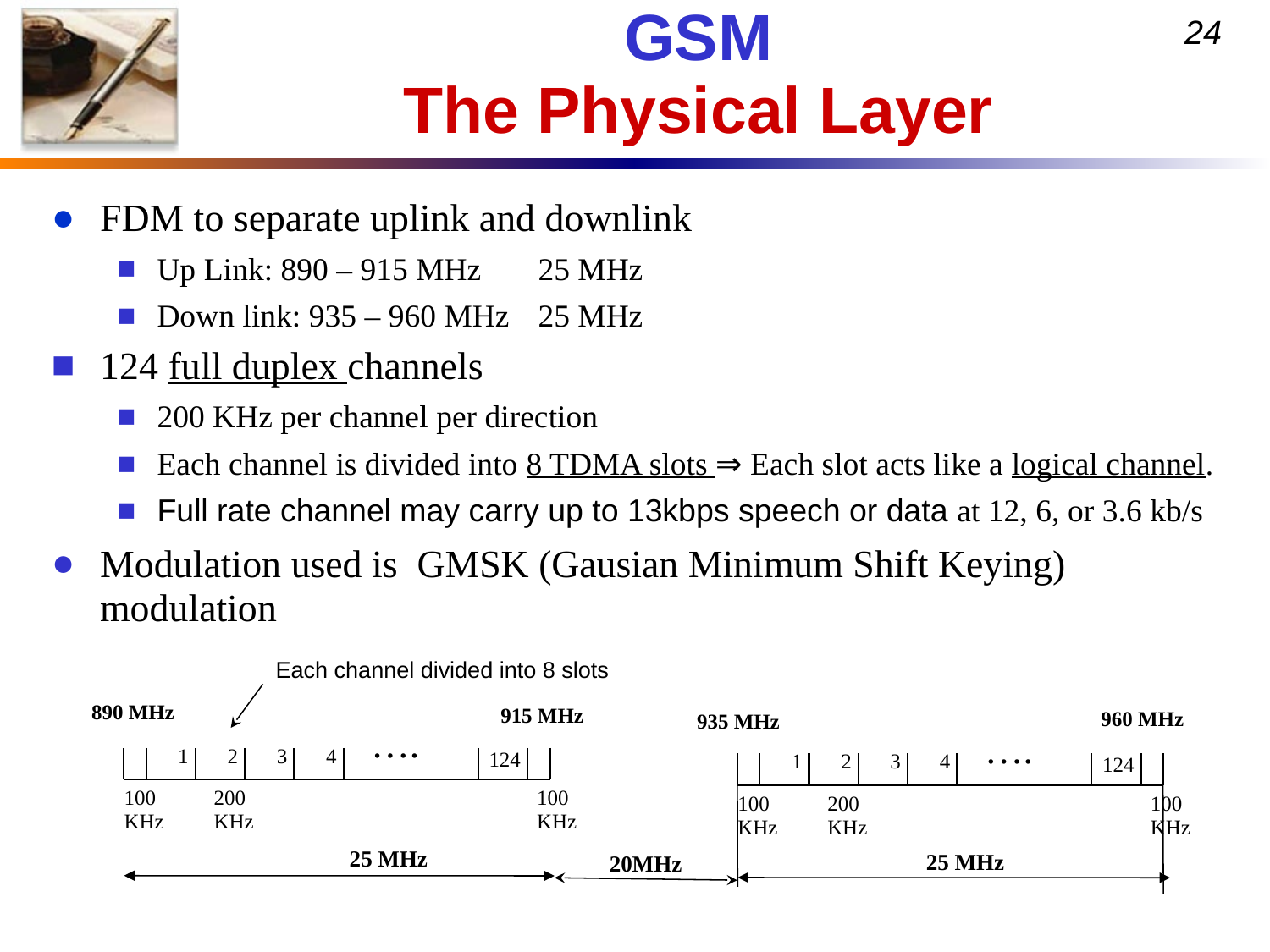

# GSM The Physical Layer
FDM to separate uplink and downlink
Up Link: 890 – 915 MHz	25 MHz
Down link: 935 – 960 MHz	25 MHz
124 full duplex channels
200 KHz per channel per direction
Each channel is divided into 8 TDMA slots ⇒ Each slot acts like a logical channel.
Full rate channel may carry up to 13kbps speech or data at 12, 6, or 3.6 kb/s
Modulation used is  GMSK (Gausian Minimum Shift Keying) modulation

Each channel divided into 8 slots
890 MHz
915 MHz
960 MHz
935 MHz
….
1
2
3
4
124
100
KHz
200
KHz
100
KHz
….
1
2
3
4
124
100
KHz
200
KHz
100
KHz
25 MHz
25 MHz
20MHz